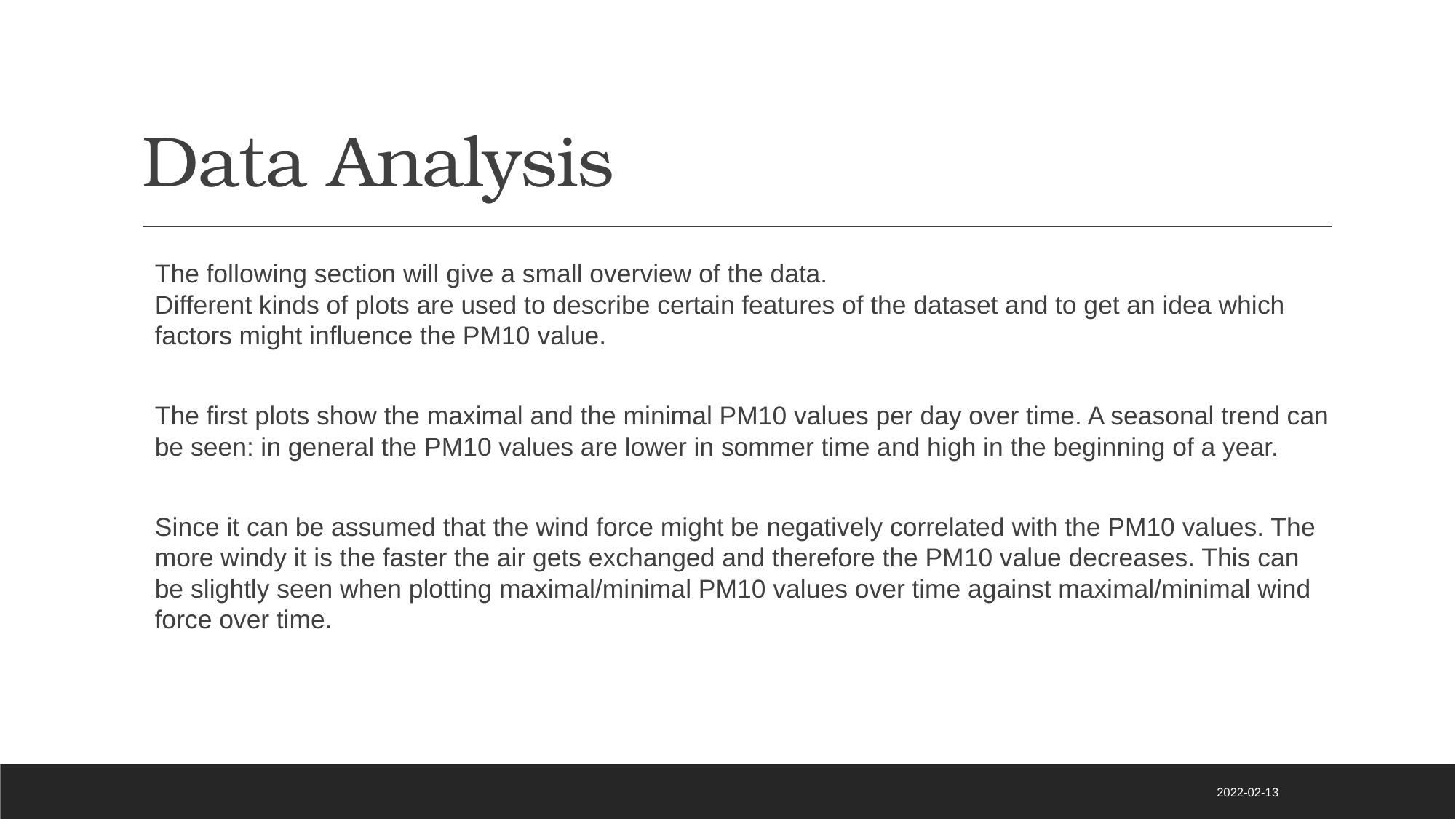

# Data Analysis
The following section will give a small overview of the data.
Different kinds of plots are used to describe certain features of the dataset and to get an idea which factors might influence the PM10 value.

The first plots show the maximal and the minimal PM10 values per day over time. A seasonal trend can be seen: in general the PM10 values are lower in sommer time and high in the beginning of a year.

Since it can be assumed that the wind force might be negatively correlated with the PM10 values. The more windy it is the faster the air gets exchanged and therefore the PM10 value decreases. This can be slightly seen when plotting maximal/minimal PM10 values over time against maximal/minimal wind force over time.
2022-02-13